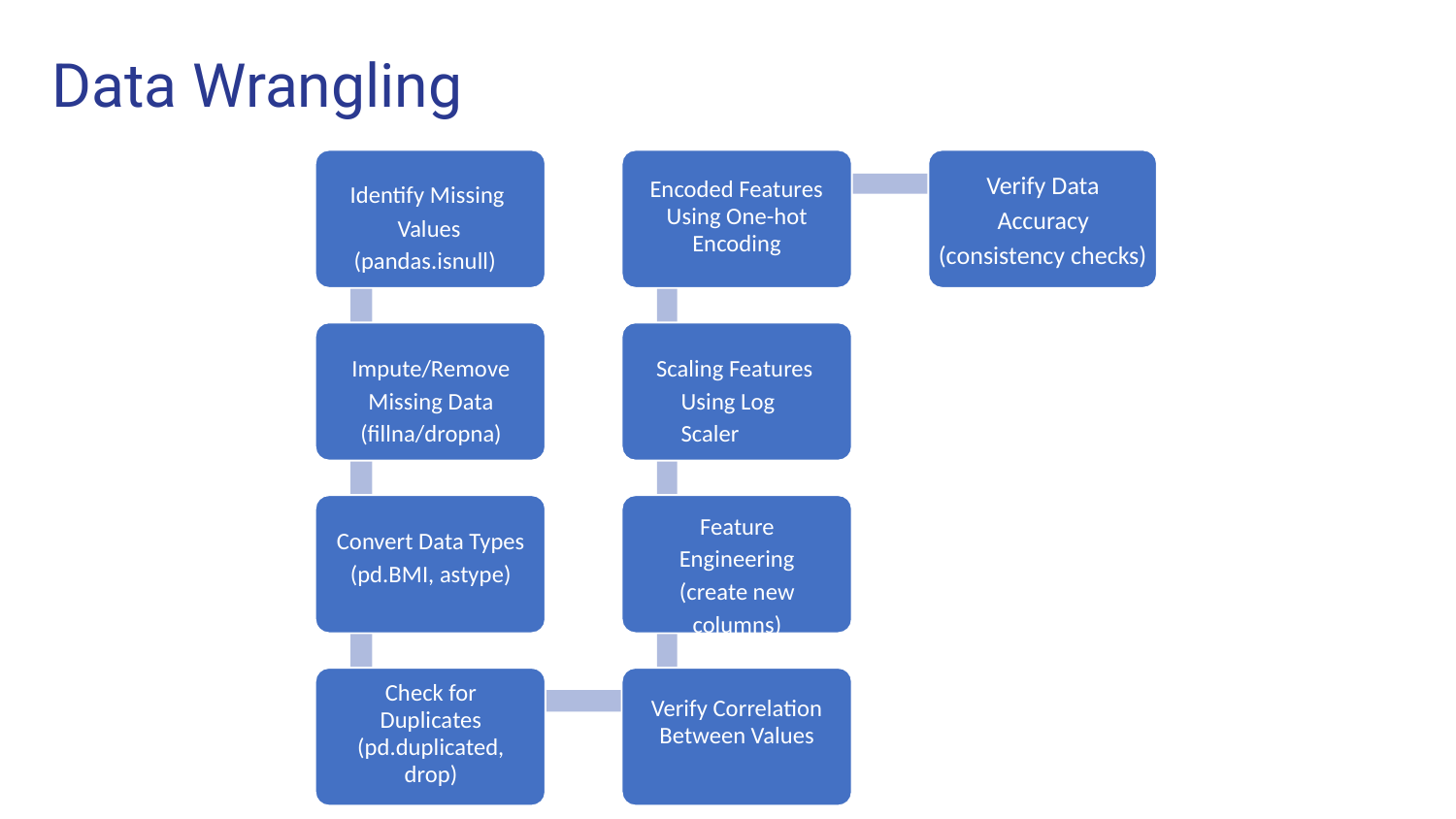

# Data Wrangling
Verify Data
Accuracy
(consistency checks)

Identify Missing
Values (pandas.isnull)
Encoded Features Using One-hot Encoding
Verify Data
Accuracy
(consistency checks)

Impute/Remove Missing Data (fillna/dropna)
   Scaling Features Using Log Scaler

Feature Engineering (create new columns)
Convert Data Types (pd.BMI, astype)

Check for Duplicates (pd.duplicated, drop)

Verify Correlation Between Values